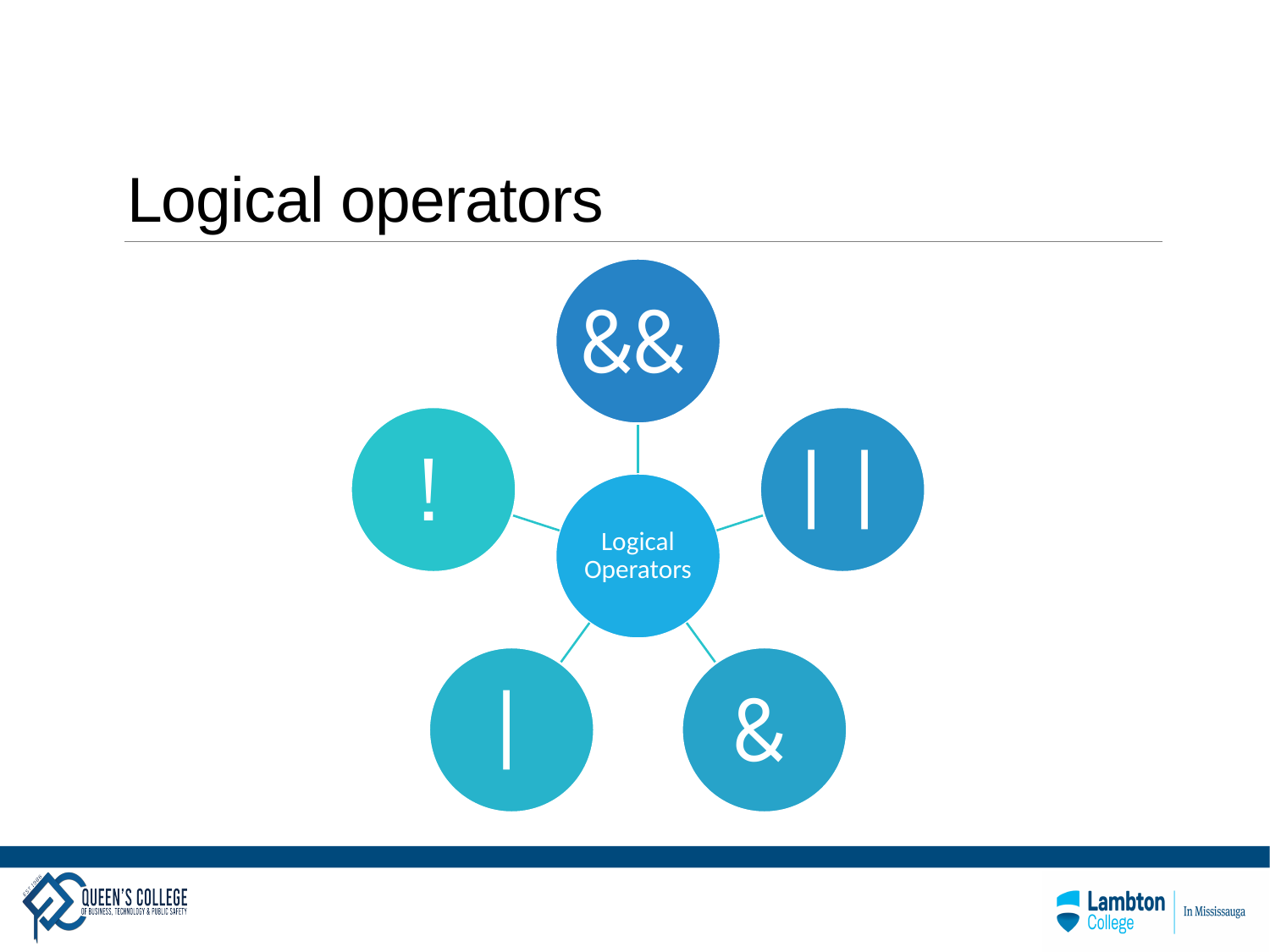

# Logical operators
Logical Operators

&&

||

&

|

!